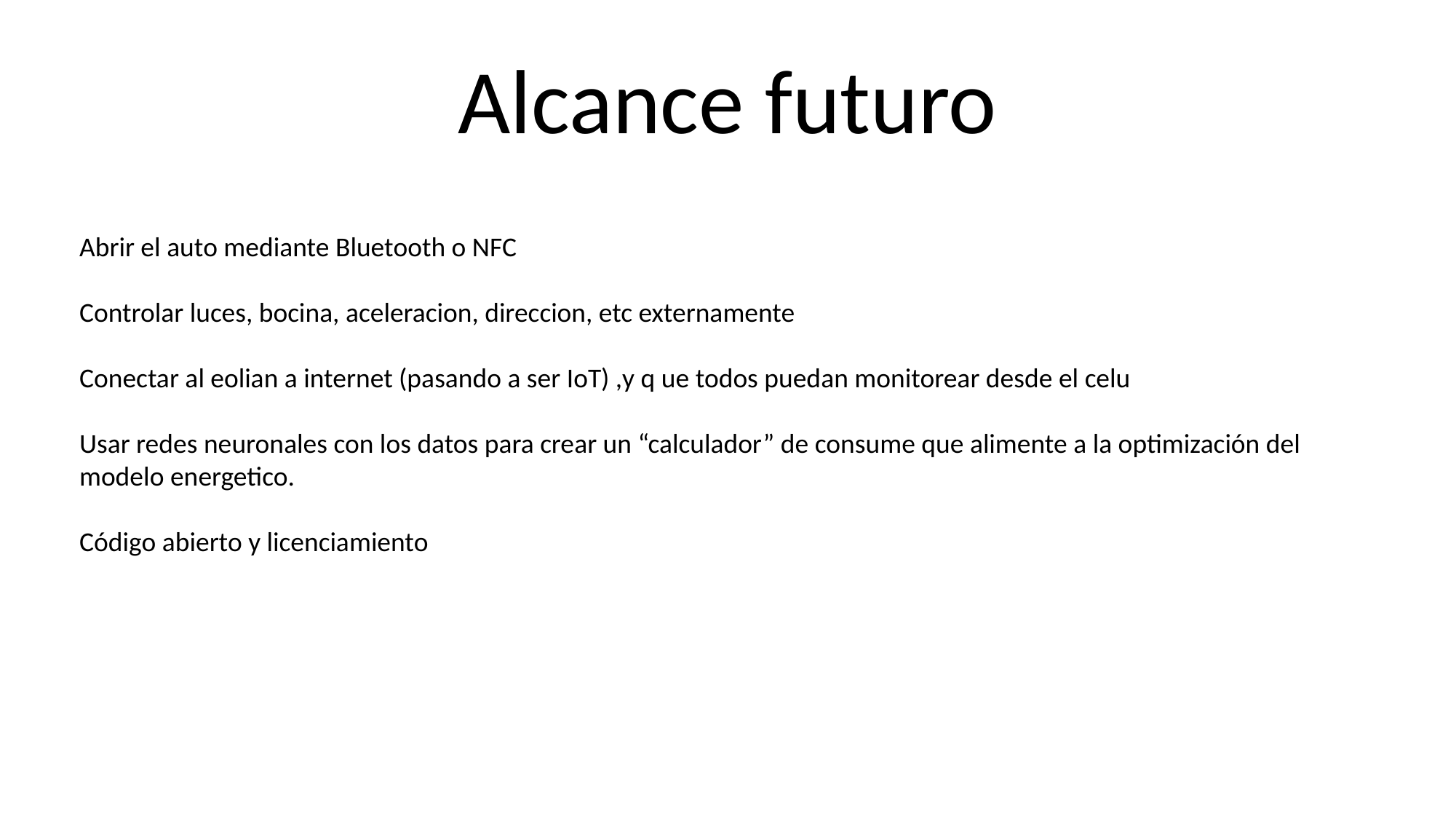

# Alcance futuro
Abrir el auto mediante Bluetooth o NFC

Controlar luces, bocina, aceleracion, direccion, etc externamente

Conectar al eolian a internet (pasando a ser IoT) ,y q ue todos puedan monitorear desde el celu

Usar redes neuronales con los datos para crear un “calculador” de consume que alimente a la optimización del modelo energetico.

Código abierto y licenciamiento